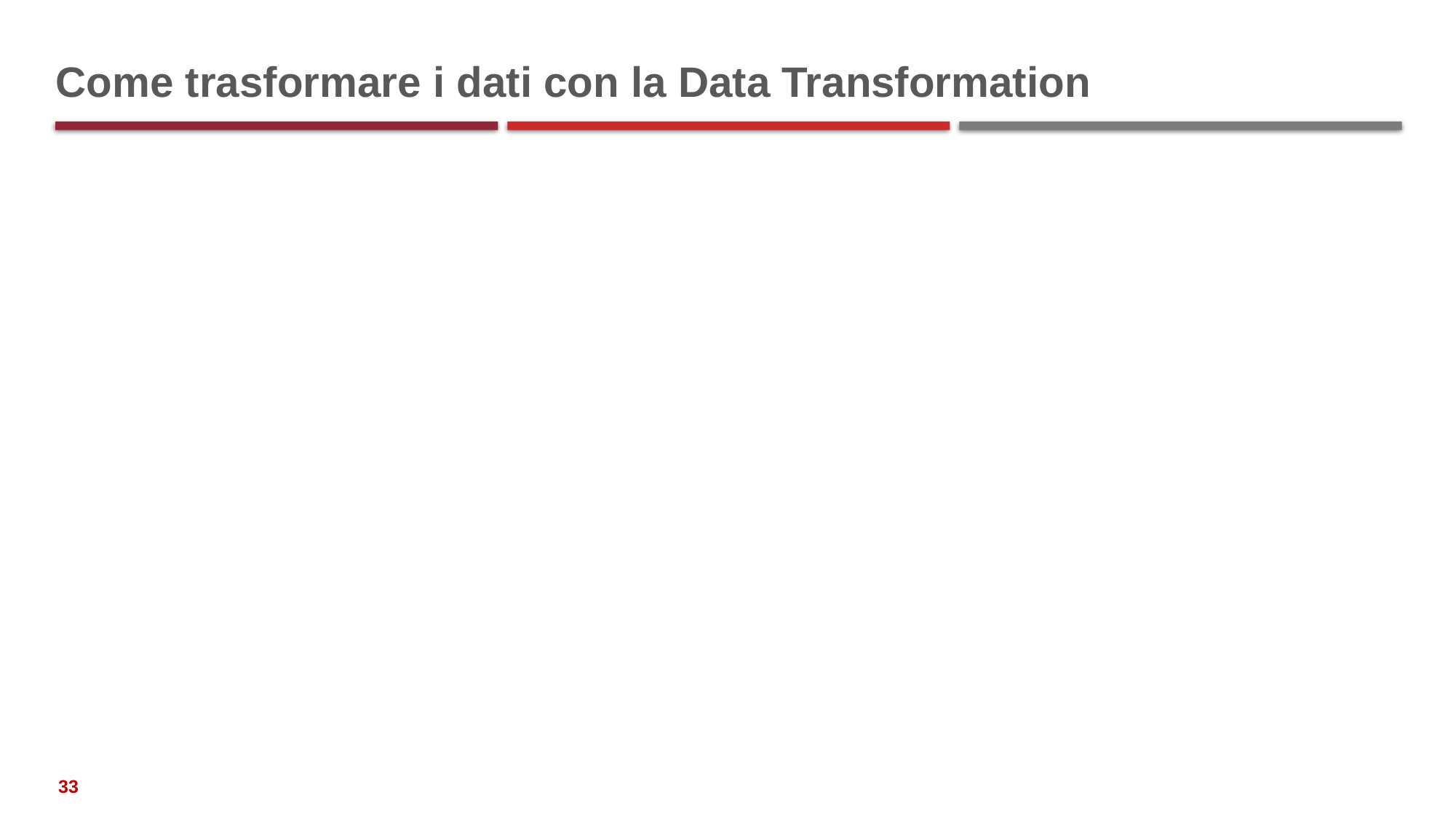

# Come trasformare i dati con la Data Transformation

33